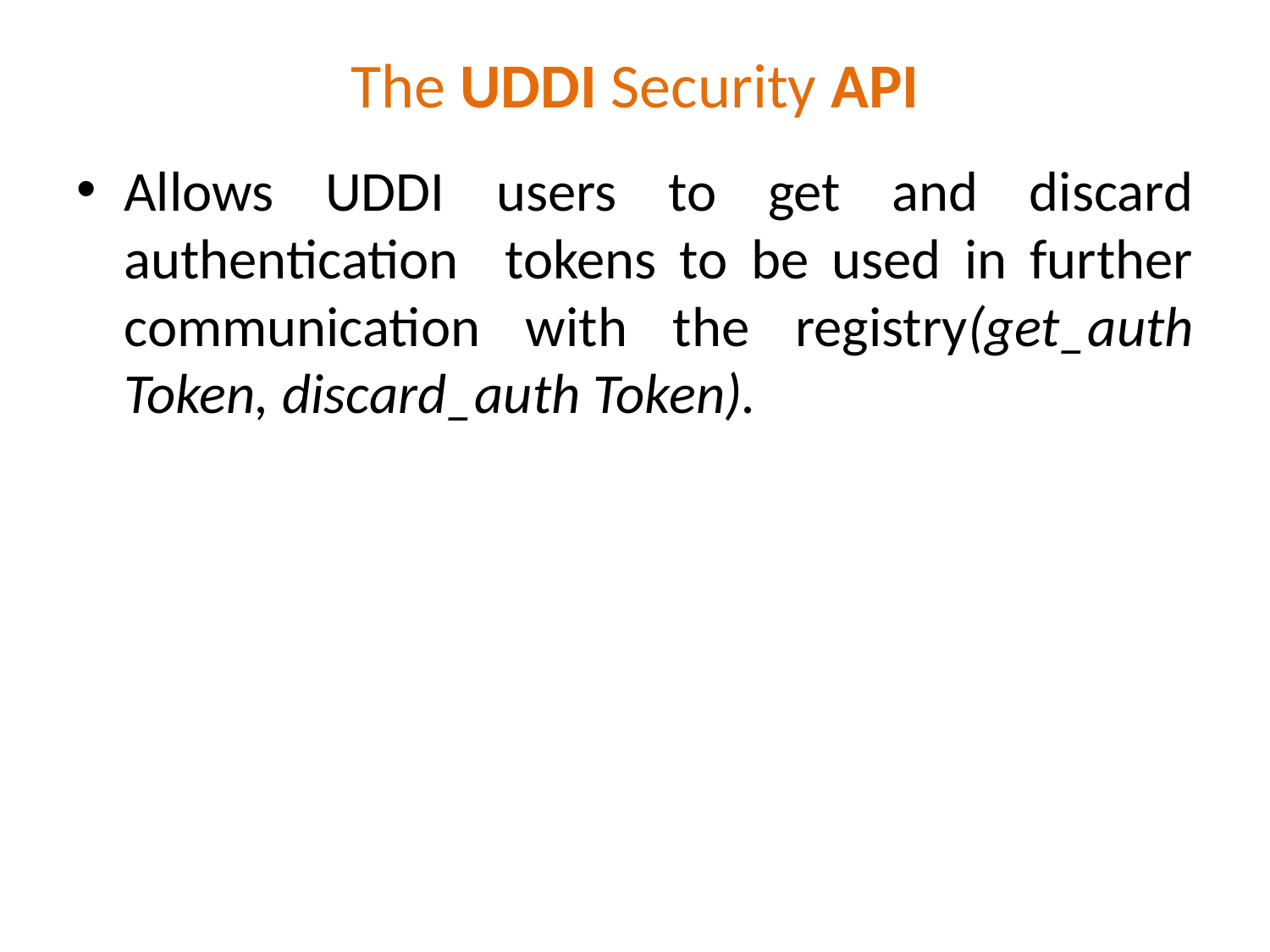

# The UDDI Security API
Allows UDDI users to get and discard authentication  tokens to be used in further communication with the registry(get_auth Token, discard_auth Token).